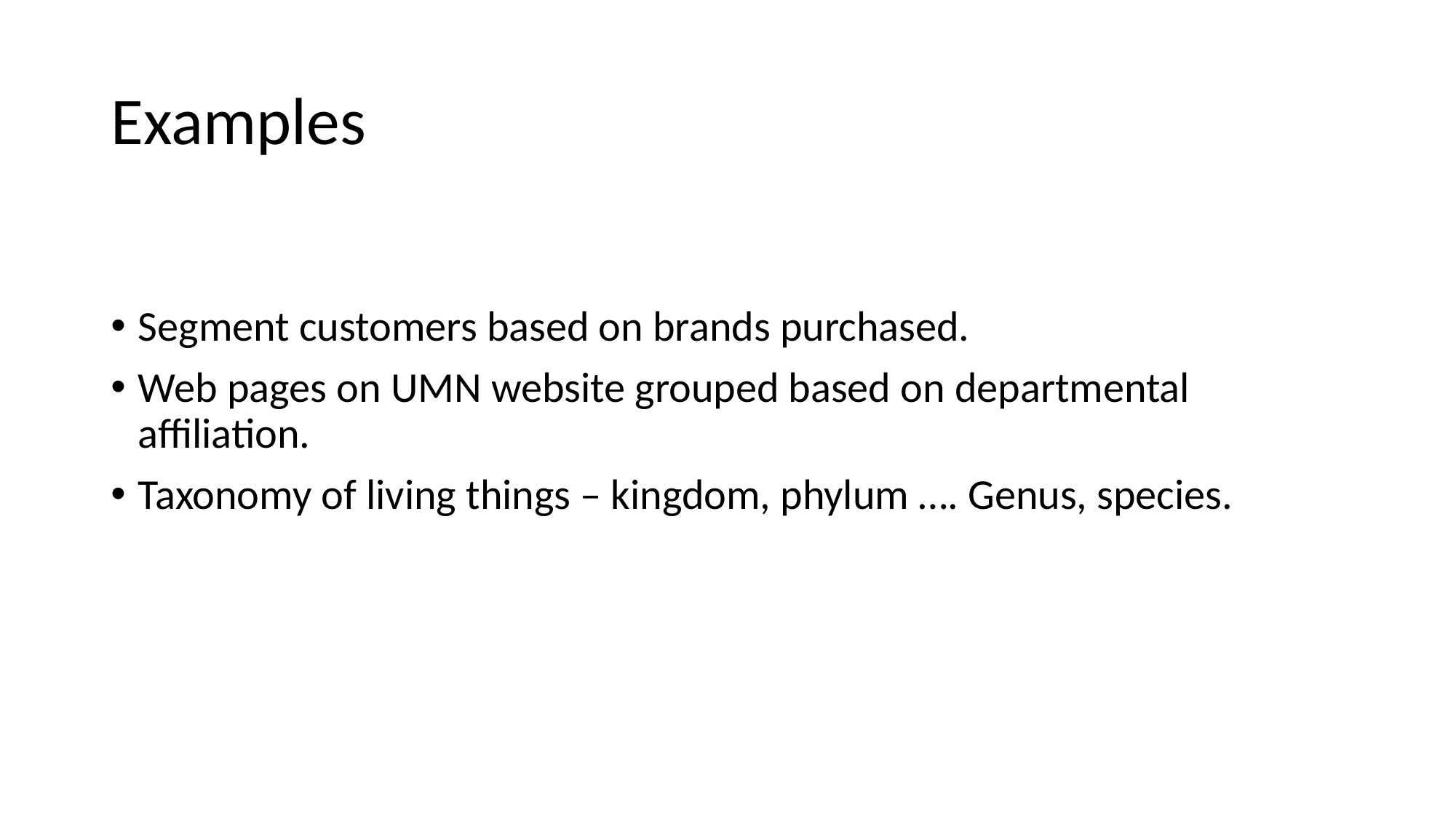

# Examples
Segment customers based on brands purchased.
Web pages on UMN website grouped based on departmental affiliation.
Taxonomy of living things – kingdom, phylum …. Genus, species.